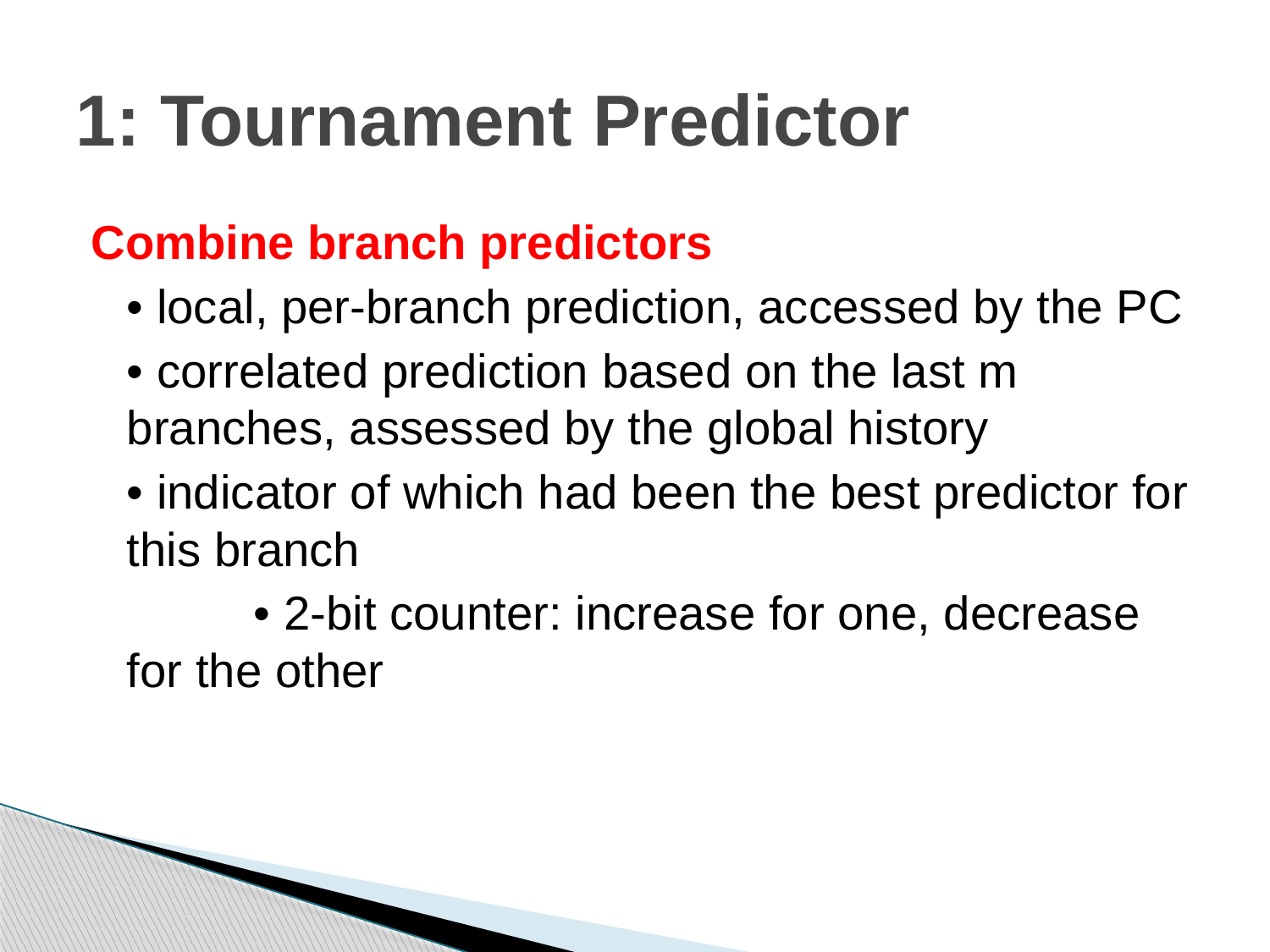

# 1: Tournament Predictor
Combine branch predictors
	• local, per-branch prediction, accessed by the PC
	• correlated prediction based on the last m branches, assessed by the global history
	• indicator of which had been the best predictor for this branch
		• 2-bit counter: increase for one, decrease for the other